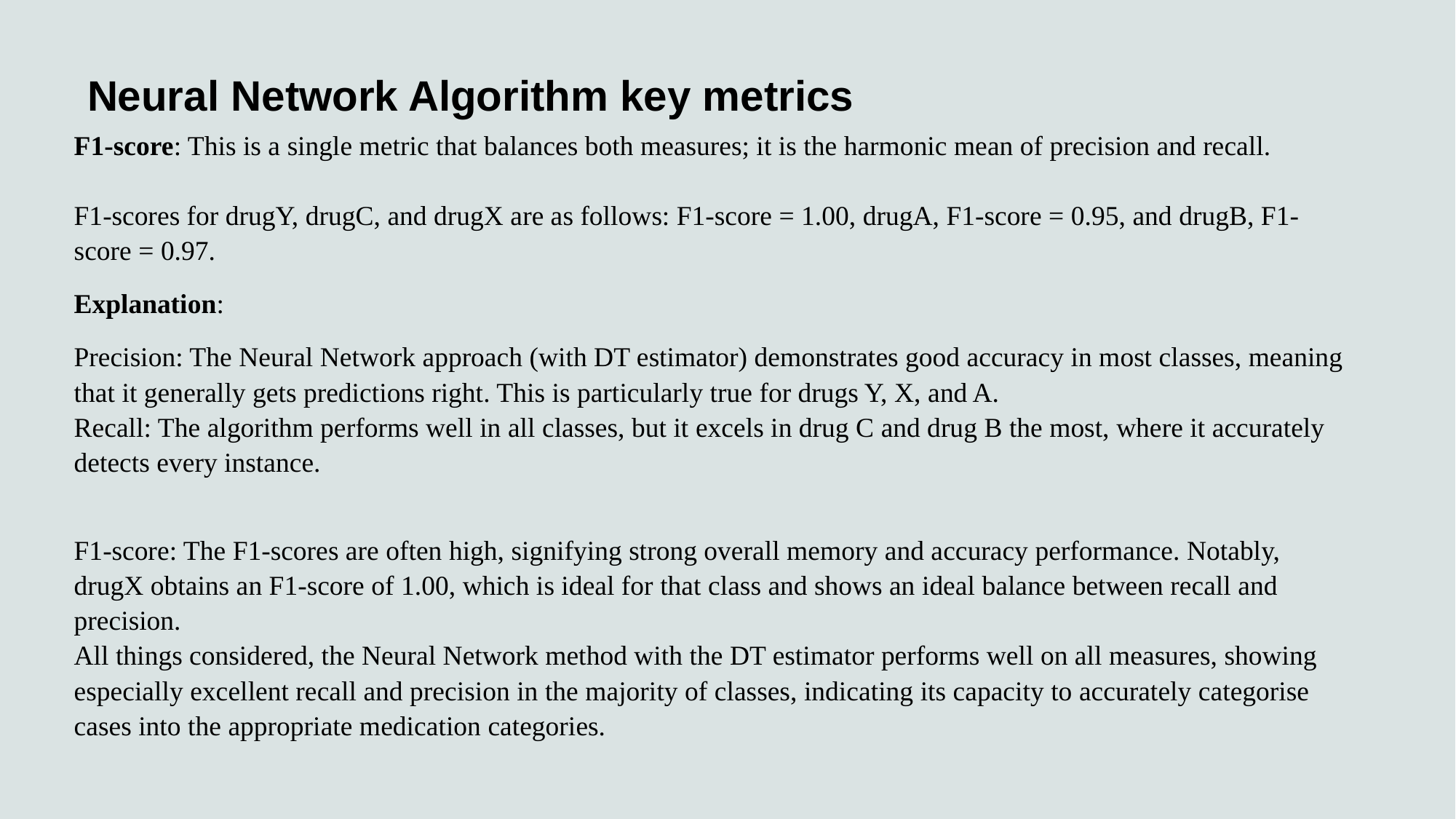

Neural Network Algorithm key metrics

F1-score: This is a single metric that balances both measures; it is the harmonic mean of precision and recall.
F1-scores for drugY, drugC, and drugX are as follows: F1-score = 1.00, drugA, F1-score = 0.95, and drugB, F1-score = 0.97.
Explanation:
Precision: The Neural Network approach (with DT estimator) demonstrates good accuracy in most classes, meaning that it generally gets predictions right. This is particularly true for drugs Y, X, and A.
Recall: The algorithm performs well in all classes, but it excels in drug C and drug B the most, where it accurately detects every instance.
F1-score: The F1-scores are often high, signifying strong overall memory and accuracy performance. Notably, drugX obtains an F1-score of 1.00, which is ideal for that class and shows an ideal balance between recall and precision.
All things considered, the Neural Network method with the DT estimator performs well on all measures, showing especially excellent recall and precision in the majority of classes, indicating its capacity to accurately categorise cases into the appropriate medication categories.